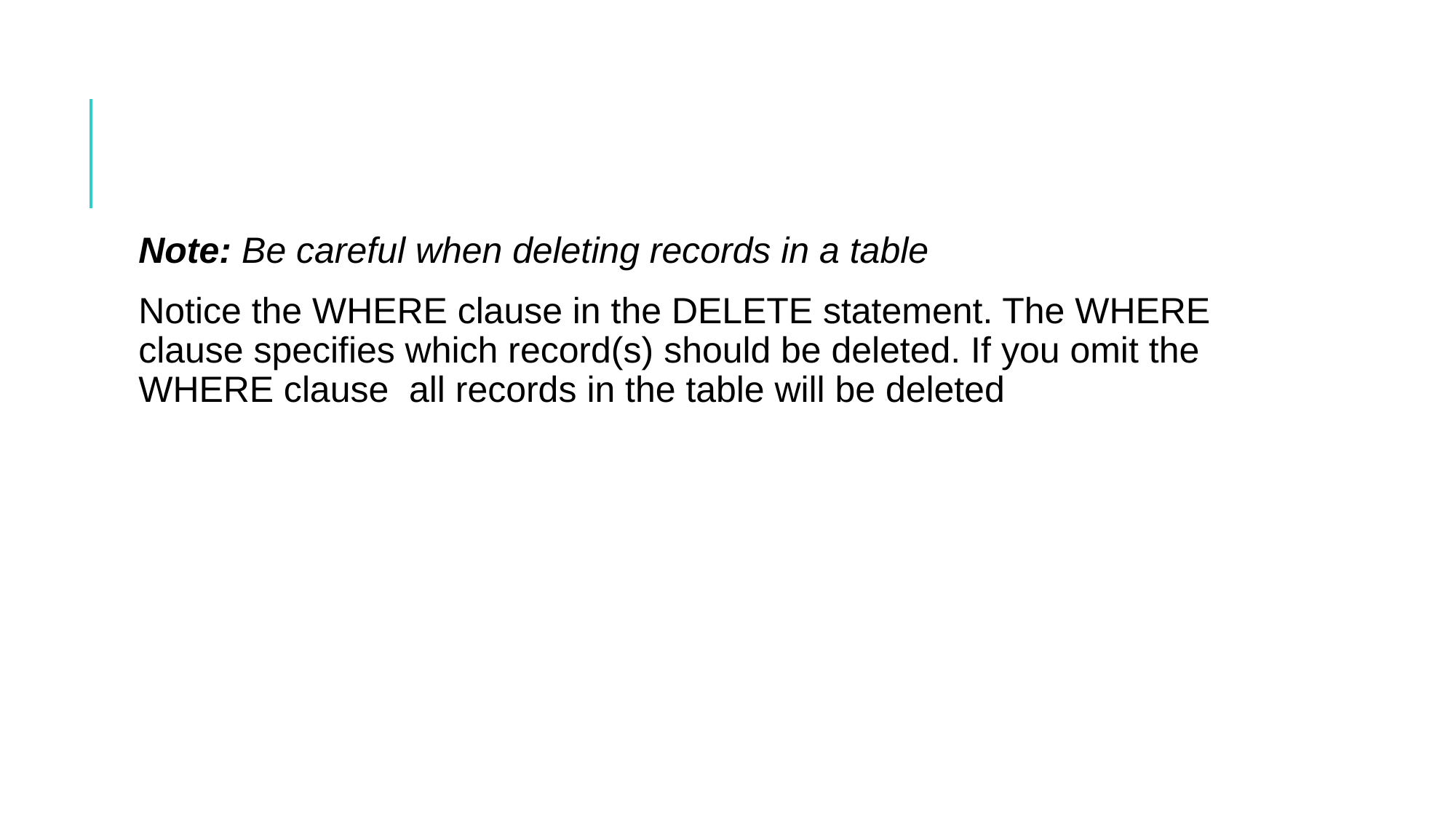

Note: Be careful when deleting records in a table
Notice the WHERE clause in the DELETE statement. The WHERE clause specifies which record(s) should be deleted. If you omit the WHERE clause  all records in the table will be deleted